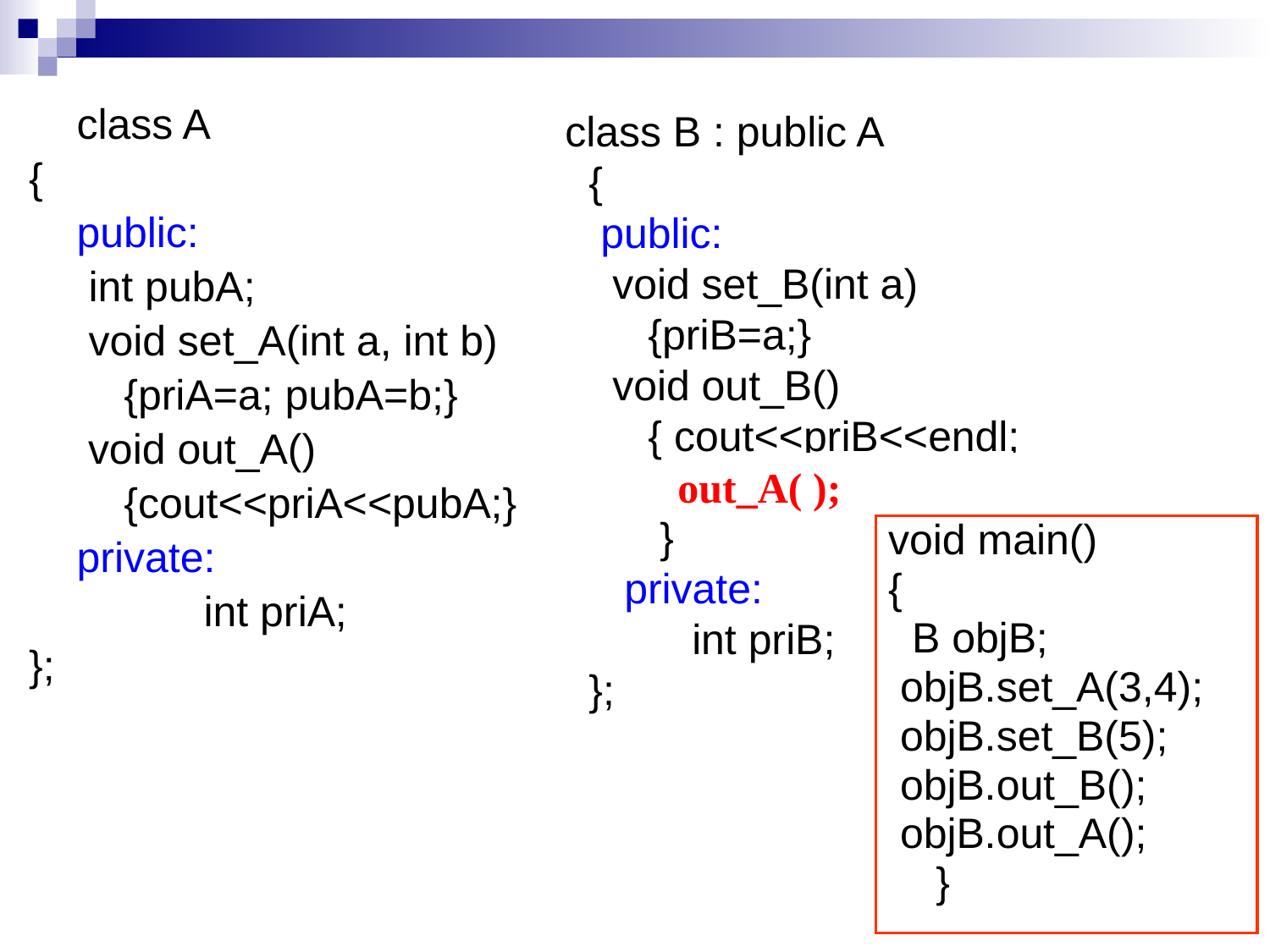

class B : public A
  {
   public:
    void set_B(int a)
       {priB=a;}
    void out_B()
       { cout<<priB<<endl;
          cout<<priA<<pubA;
        }
     private:
	int priB;
  };
	class A
{
	public:
	 int pubA;
 	 void set_A(int a, int b)
	    {priA=a; pubA=b;}
     void out_A()
	    {cout<<priA<<pubA;}
	private:
		int priA;
};
out_A( );
void main()
{
  B objB;
 objB.set_A(3,4);
 objB.set_B(5);
 objB.out_B();
 objB.out_A();
	}